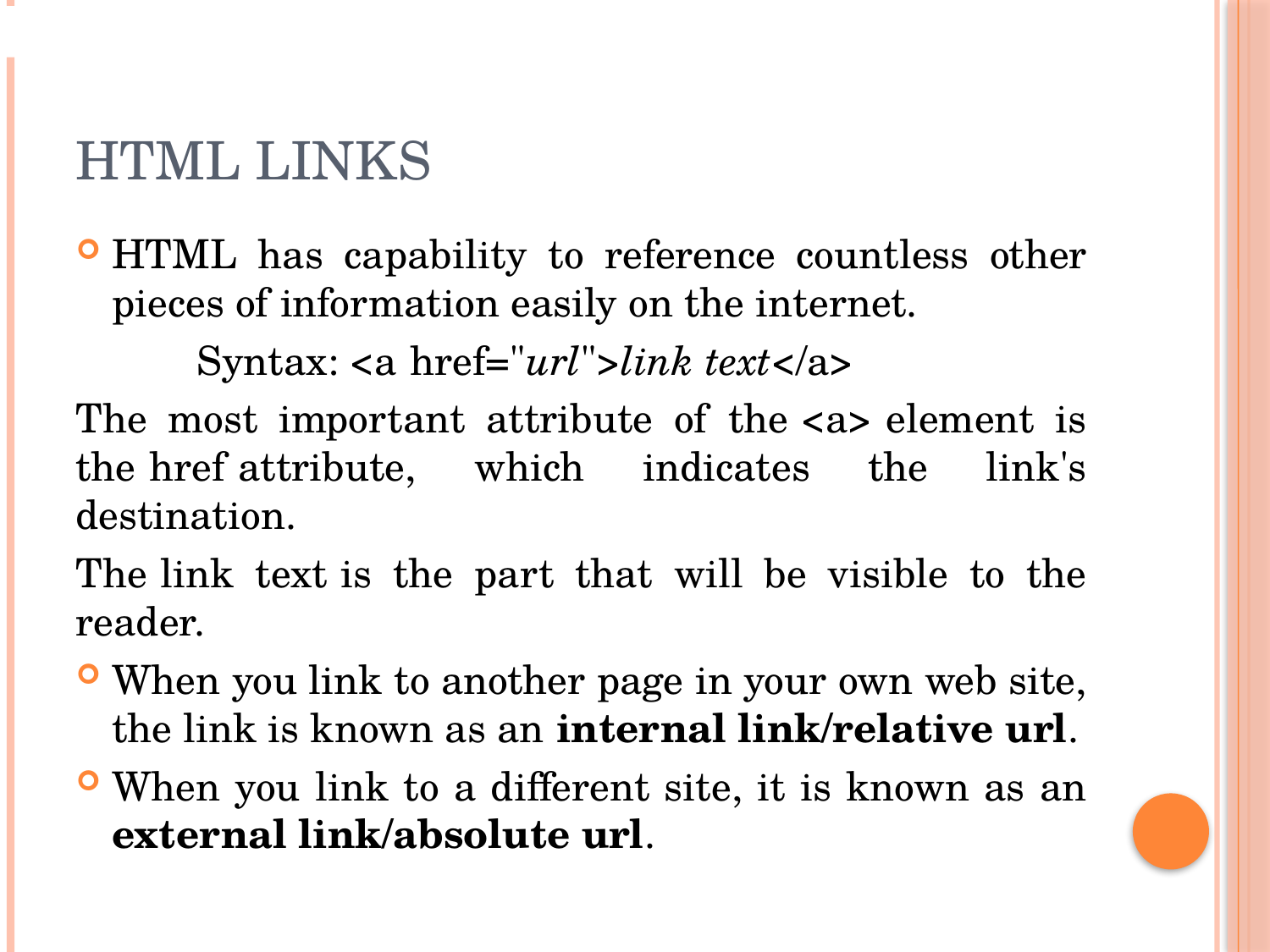

# HTML Links
HTML has capability to reference countless other pieces of information easily on the internet.
	Syntax: <a href="url">link text</a>
The most important attribute of the <a> element is the href attribute, which indicates the link's destination.
The link text is the part that will be visible to the reader.
When you link to another page in your own web site, the link is known as an internal link/relative url.
When you link to a different site, it is known as an external link/absolute url.